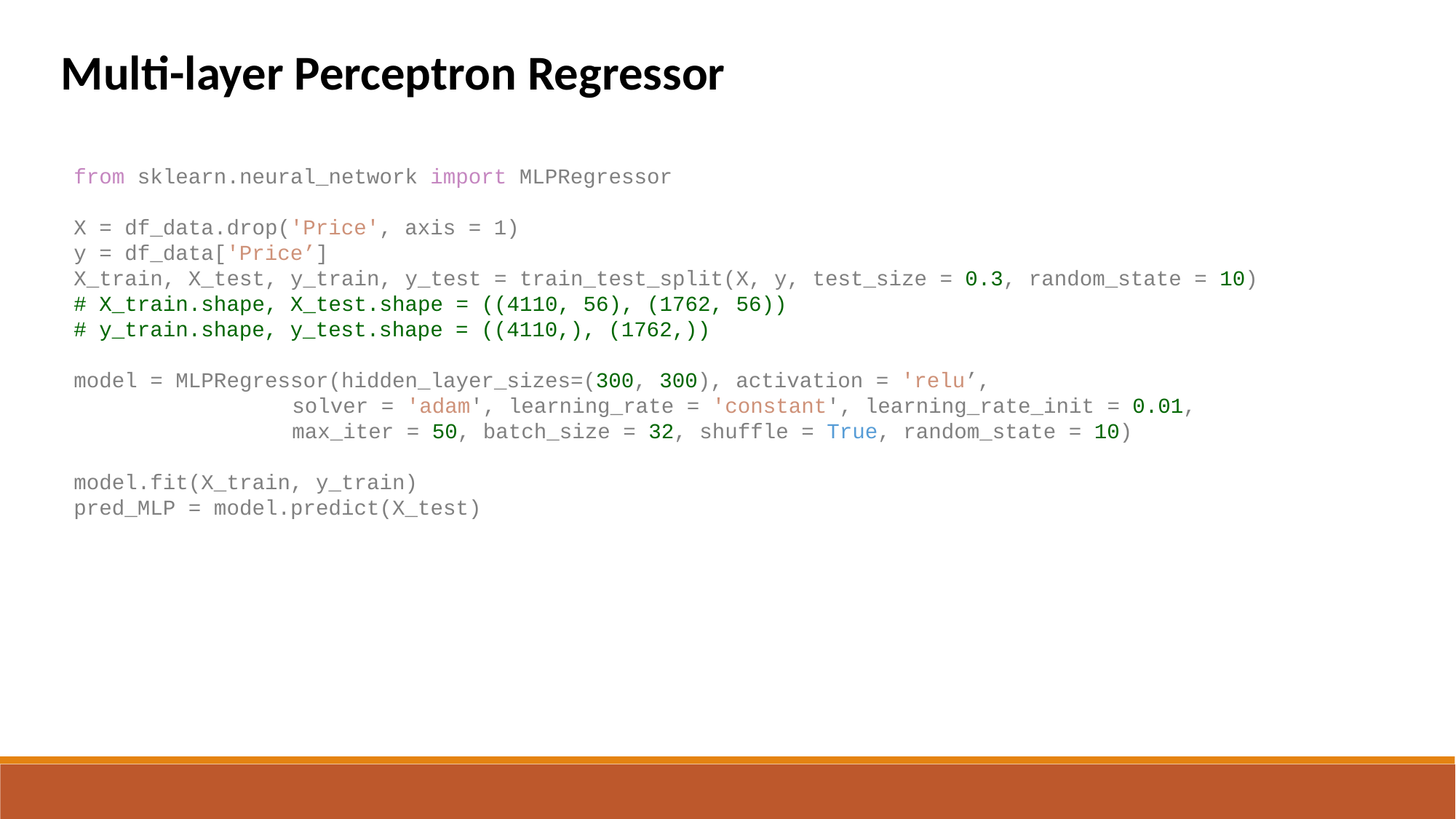

Multi-layer Perceptron Regressor
from sklearn.neural_network import MLPRegressor

X = df_data.drop('Price', axis = 1)
y = df_data['Price’]
X_train, X_test, y_train, y_test = train_test_split(X, y, test_size = 0.3, random_state = 10)
# X_train.shape, X_test.shape = ((4110, 56), (1762, 56))
# y_train.shape, y_test.shape = ((4110,), (1762,))

model = MLPRegressor(hidden_layer_sizes=(300, 300), activation = 'relu’,
		solver = 'adam', learning_rate = 'constant', learning_rate_init = 0.01,
		max_iter = 50, batch_size = 32, shuffle = True, random_state = 10)

model.fit(X_train, y_train)
pred_MLP = model.predict(X_test)